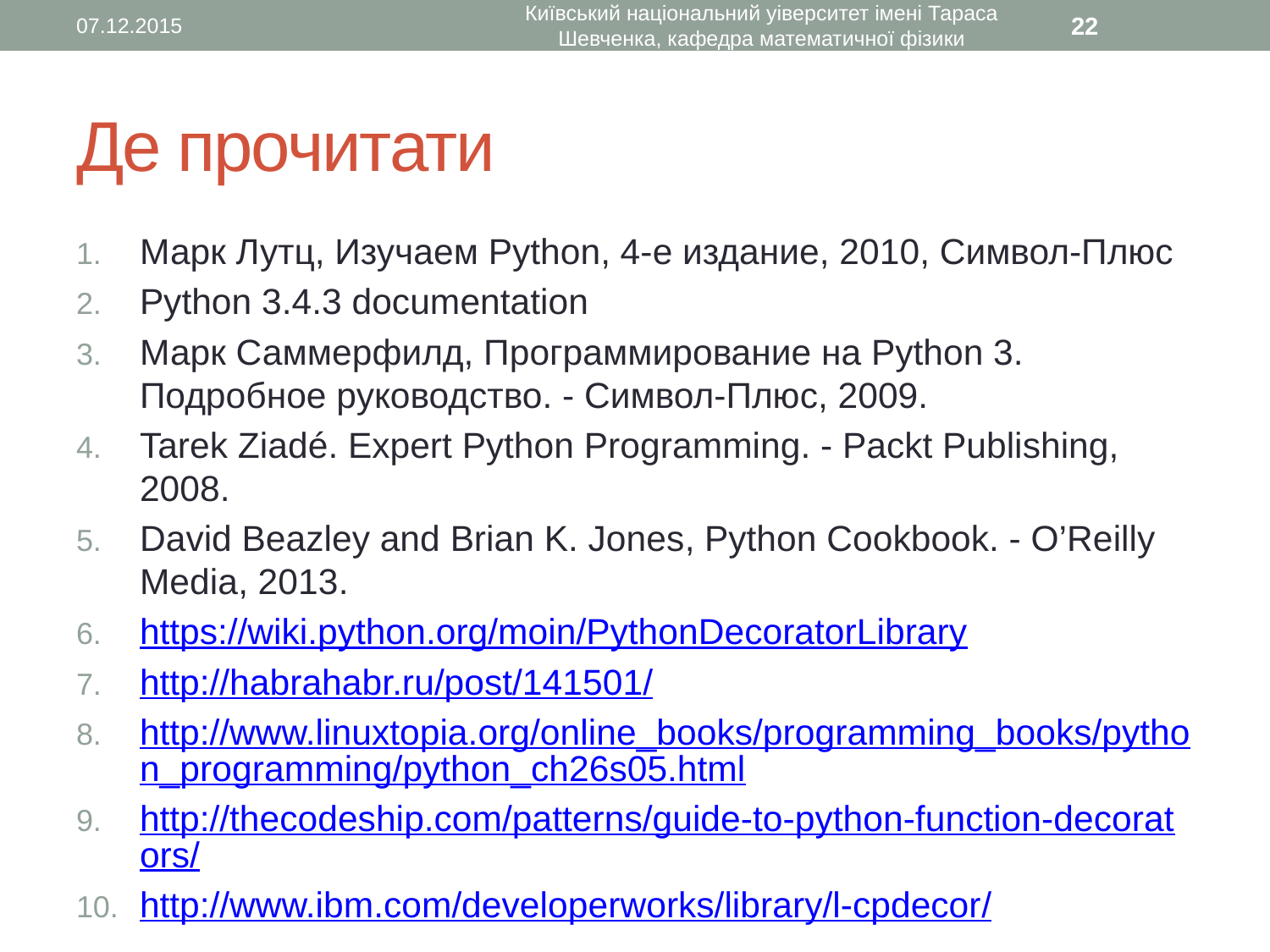

07.12.2015
Київський національний уіверситет імені Тараса Шевченка, кафедра математичної фізики
22
# Де прочитати
Марк Лутц, Изучаем Python, 4-е издание, 2010, Символ-Плюс
Python 3.4.3 documentation
Марк Саммерфилд, Программирование на Python 3. Подробное руководство. - Символ-Плюс, 2009.
Tarek Ziadé. Expert Python Programming. - Packt Publishing, 2008.
David Beazley and Brian K. Jones, Python Cookbook. - O’Reilly Media, 2013.
https://wiki.python.org/moin/PythonDecoratorLibrary
http://habrahabr.ru/post/141501/
http://www.linuxtopia.org/online_books/programming_books/python_programming/python_ch26s05.html
http://thecodeship.com/patterns/guide-to-python-function-decorators/
http://www.ibm.com/developerworks/library/l-cpdecor/